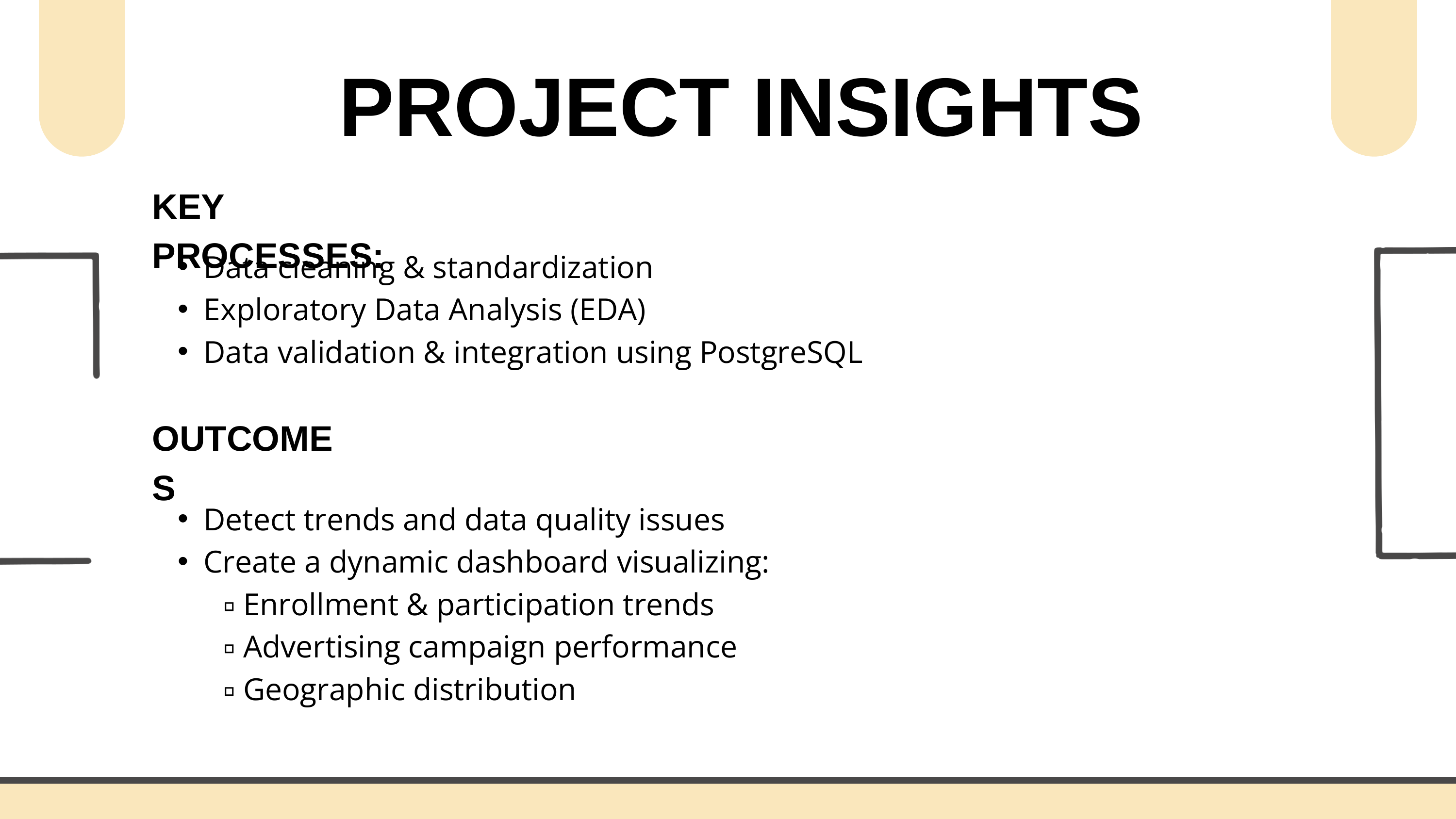

PROJECT INSIGHTS
KEY PROCESSES:
Data cleaning & standardization​
Exploratory Data Analysis (EDA)​
Data validation & integration using PostgreSQL

OUTCOMES

Detect trends and data quality issues
Create a dynamic dashboard visualizing:
         ▫ Enrollment & participation trends
         ▫ Advertising campaign performance
         ▫ Geographic distribution